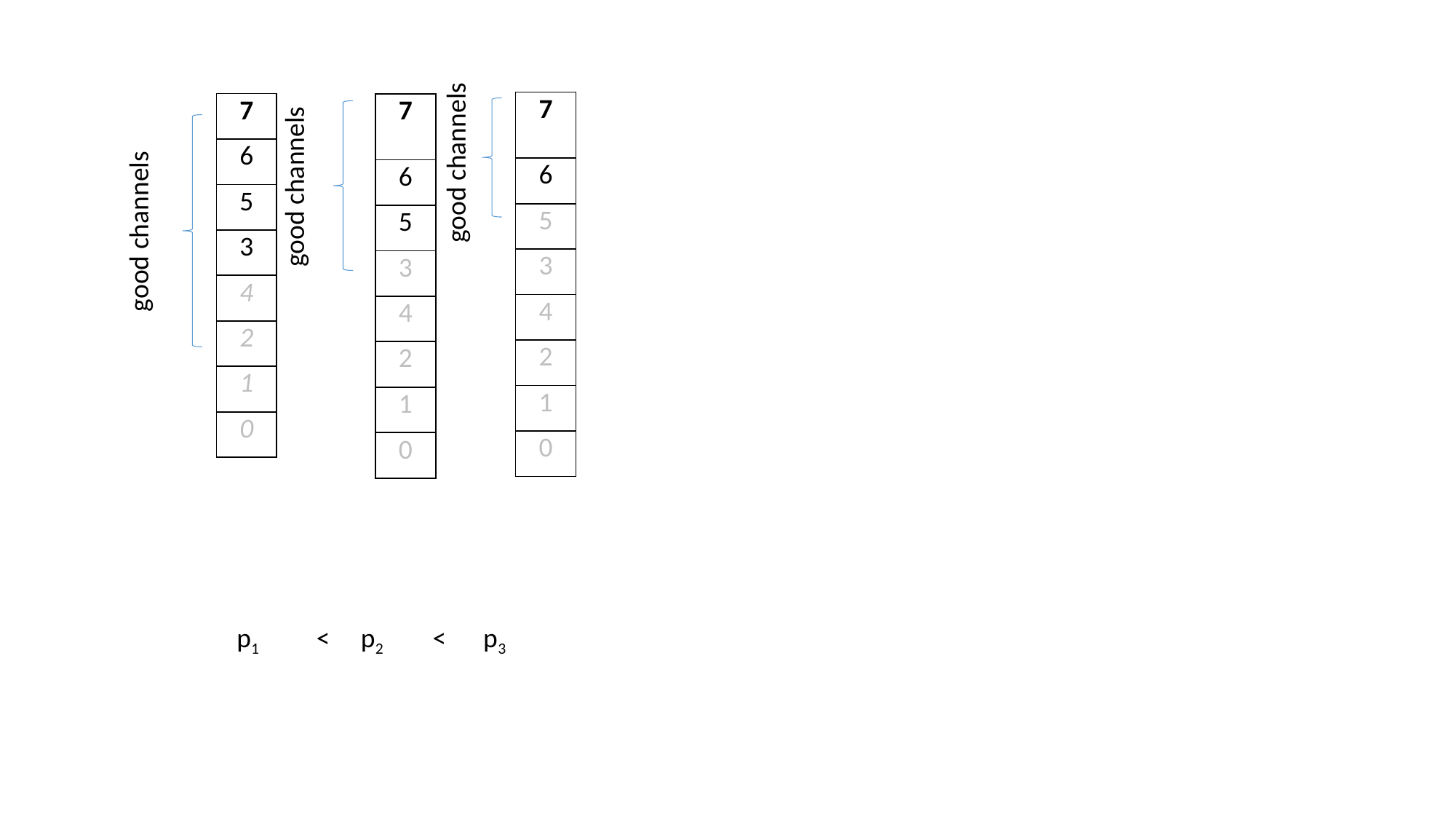

good channels
good channels
| 7 |
| --- |
| 6 |
| 5 |
| 3 |
| 4 |
| 2 |
| 1 |
| 0 |
| 7 |
| --- |
| 6 |
| 5 |
| 3 |
| 4 |
| 2 |
| 1 |
| 0 |
| 7 |
| --- |
| 6 |
| 5 |
| 3 |
| 4 |
| 2 |
| 1 |
| 0 |

good channels
p1               <     p2        <      p3